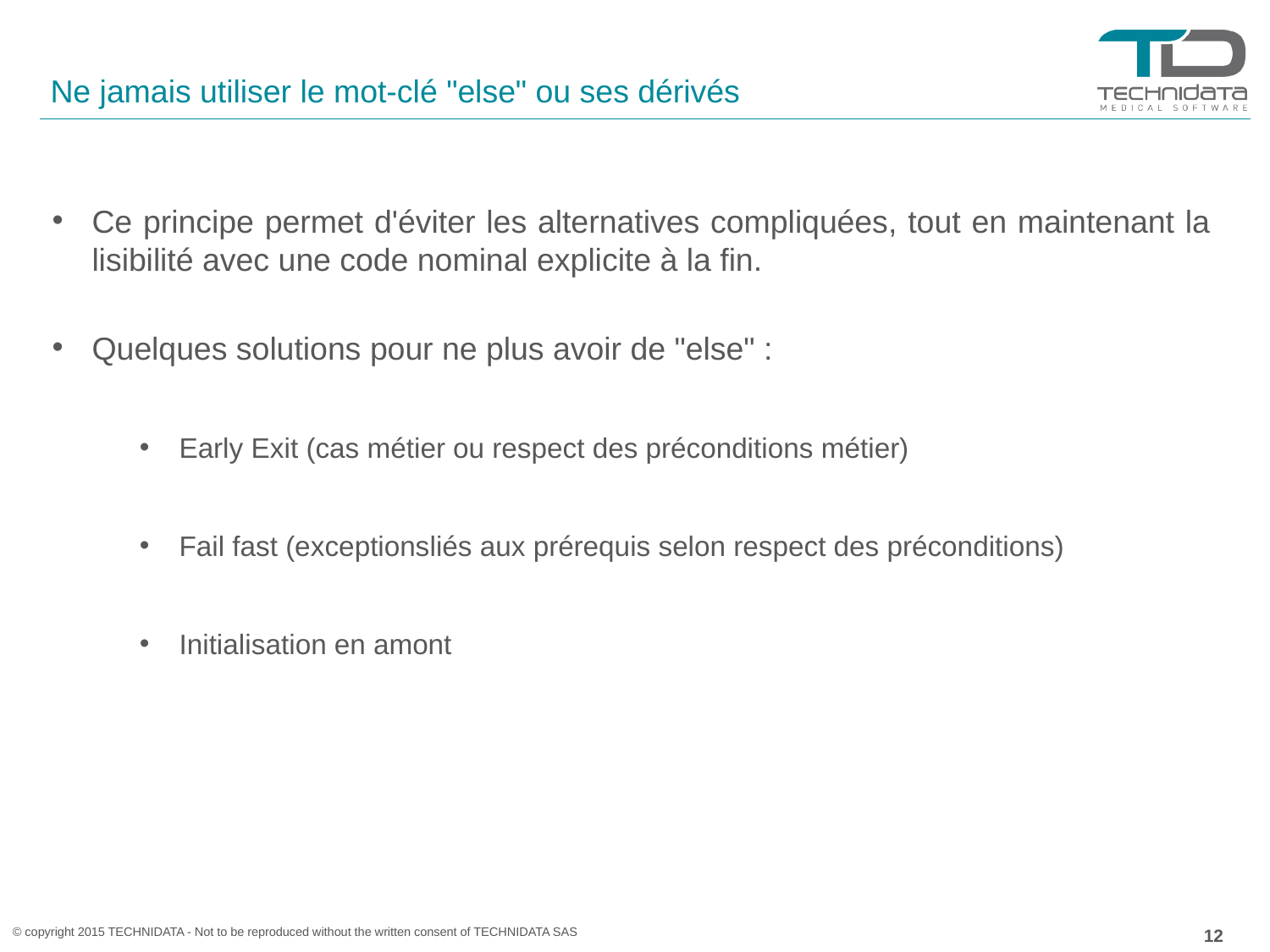

# Ne jamais utiliser le mot-clé "else" ou ses dérivés

Ce principe permet d'éviter les alternatives compliquées, tout en maintenant la lisibilité avec une code nominal explicite à la fin.

Quelques solutions pour ne plus avoir de "else" :

Early Exit (cas métier ou respect des préconditions métier)

Fail fast (exceptionsliés aux prérequis selon respect des préconditions)

Initialisation en amont